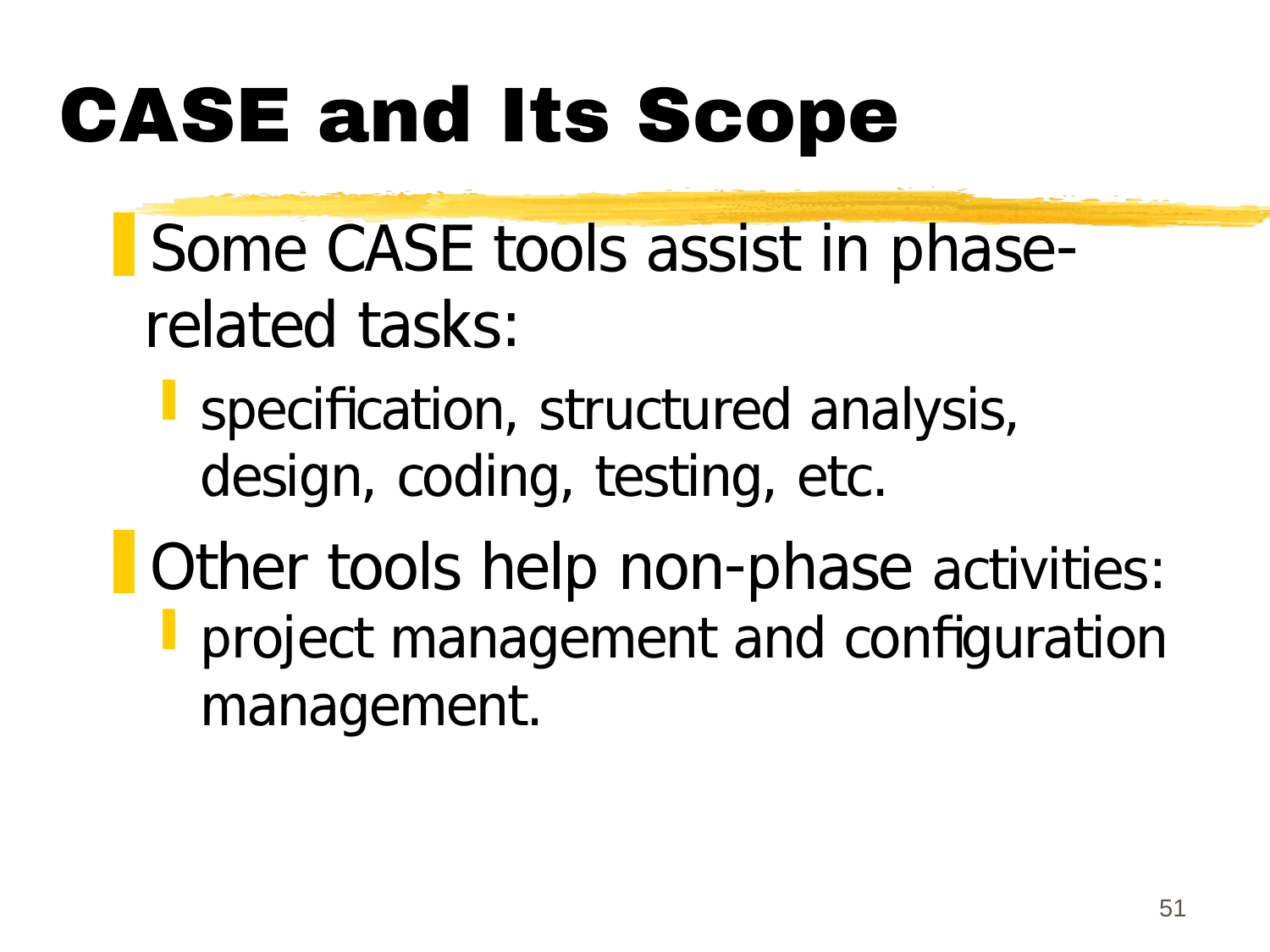

# CASE and Its Scope
Some CASE tools assist in phase-related tasks:
specification, structured analysis, design, coding, testing, etc.
Other tools help non-phase activities:
project management and configuration management.
51